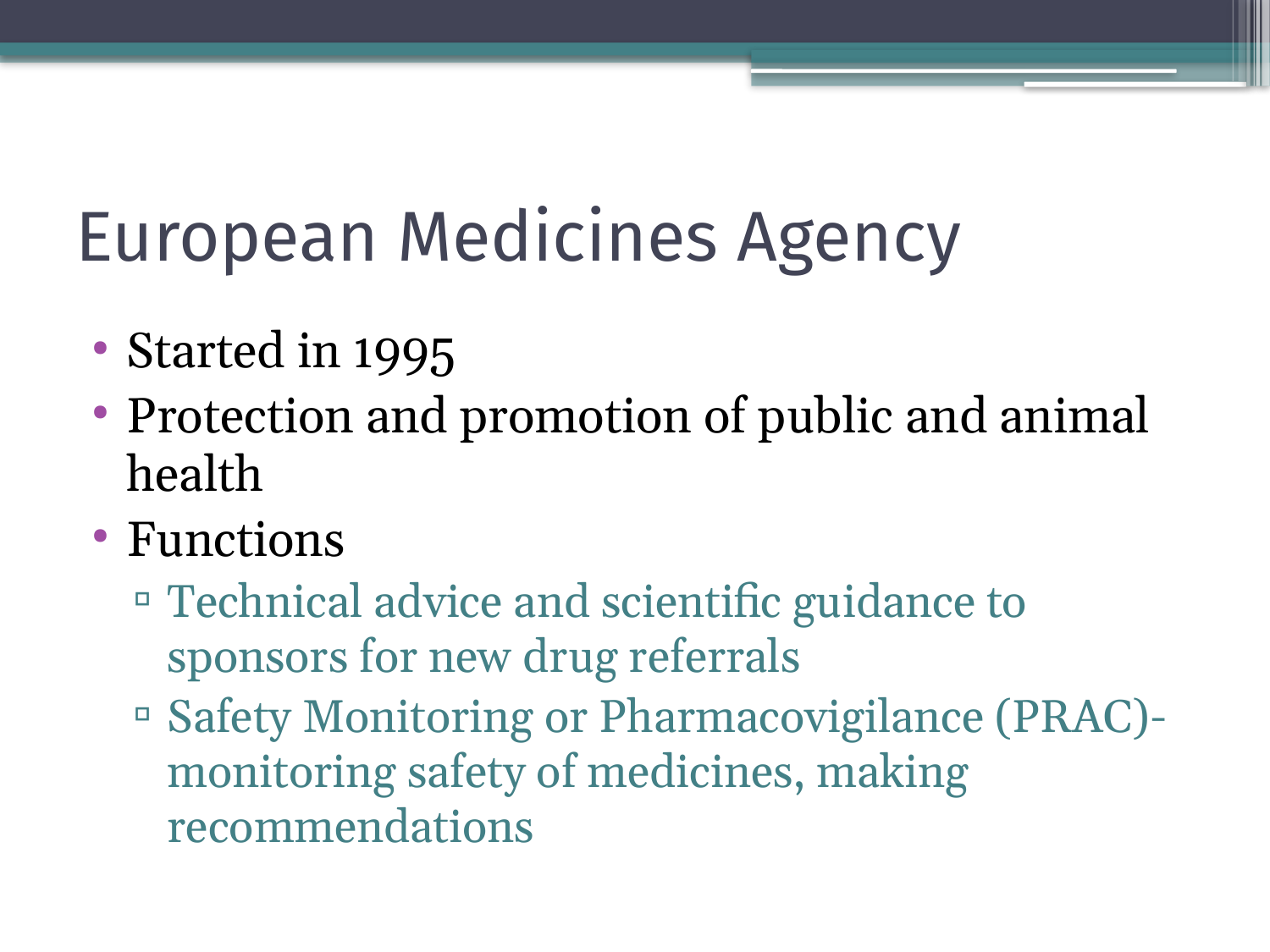

# European Medicines Agency
Started in 1995
Protection and promotion of public and animal health
Functions
Technical advice and scientific guidance to sponsors for new drug referrals
Safety Monitoring or Pharmacovigilance (PRAC)- monitoring safety of medicines, making recommendations